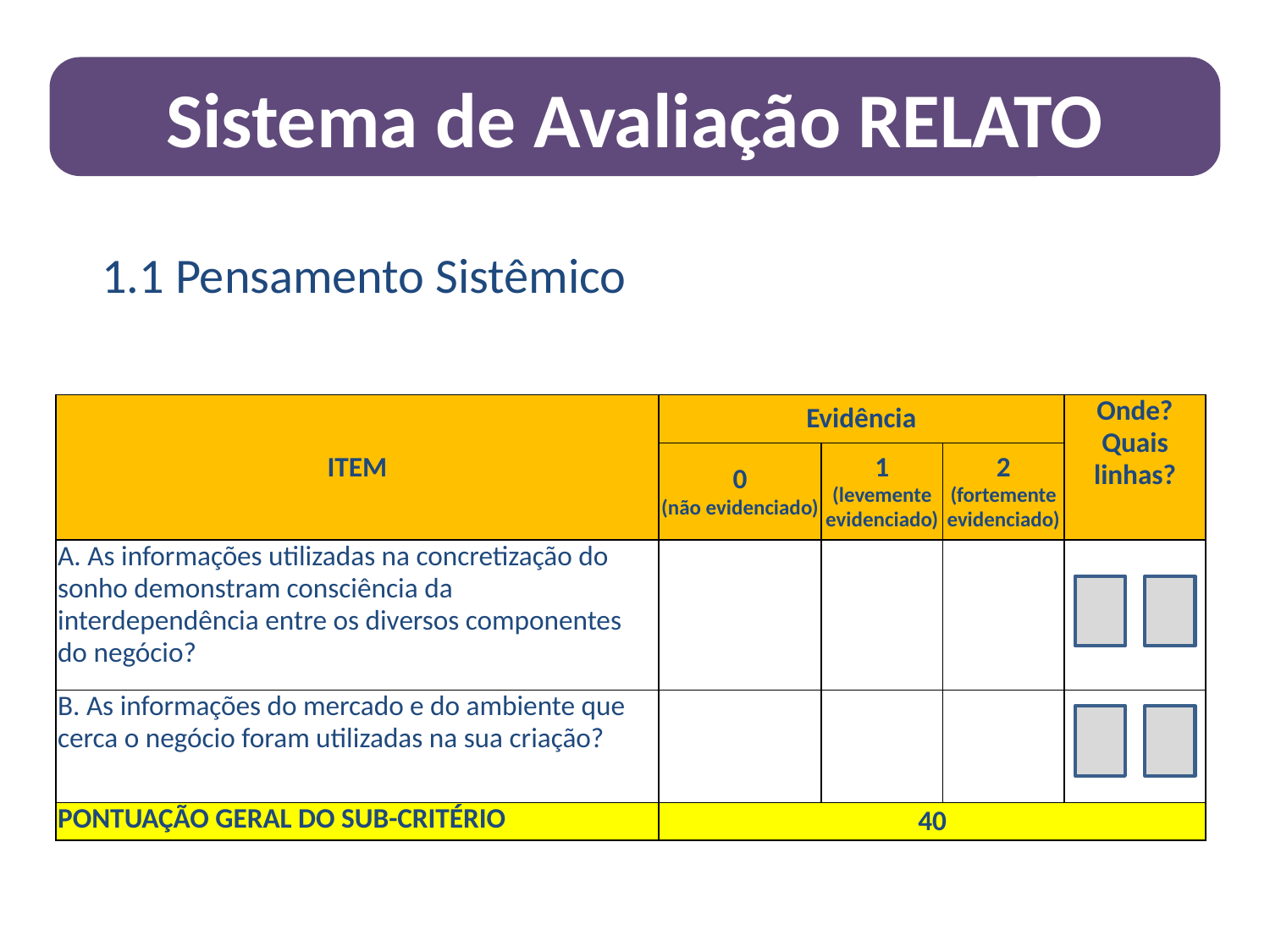

Sistema de Avaliação RELATO
1.1 Pensamento Sistêmico
| ITEM | Evidência |  |  | Onde? Quais linhas? |
| --- | --- | --- | --- | --- |
|  | 0 (não evidenciado) | 1 (levemente evidenciado) | 2 (fortemente evidenciado) |  |
| A. As informações utilizadas na concretização do sonho demonstram consciência da interdependência entre os diversos componentes do negócio? |  |  |  |  |
| B. As informações do mercado e do ambiente que cerca o negócio foram utilizadas na sua criação? |  |  |  |  |
| PONTUAÇÃO GERAL DO SUB-CRITÉRIO | 40 |  |  |  |